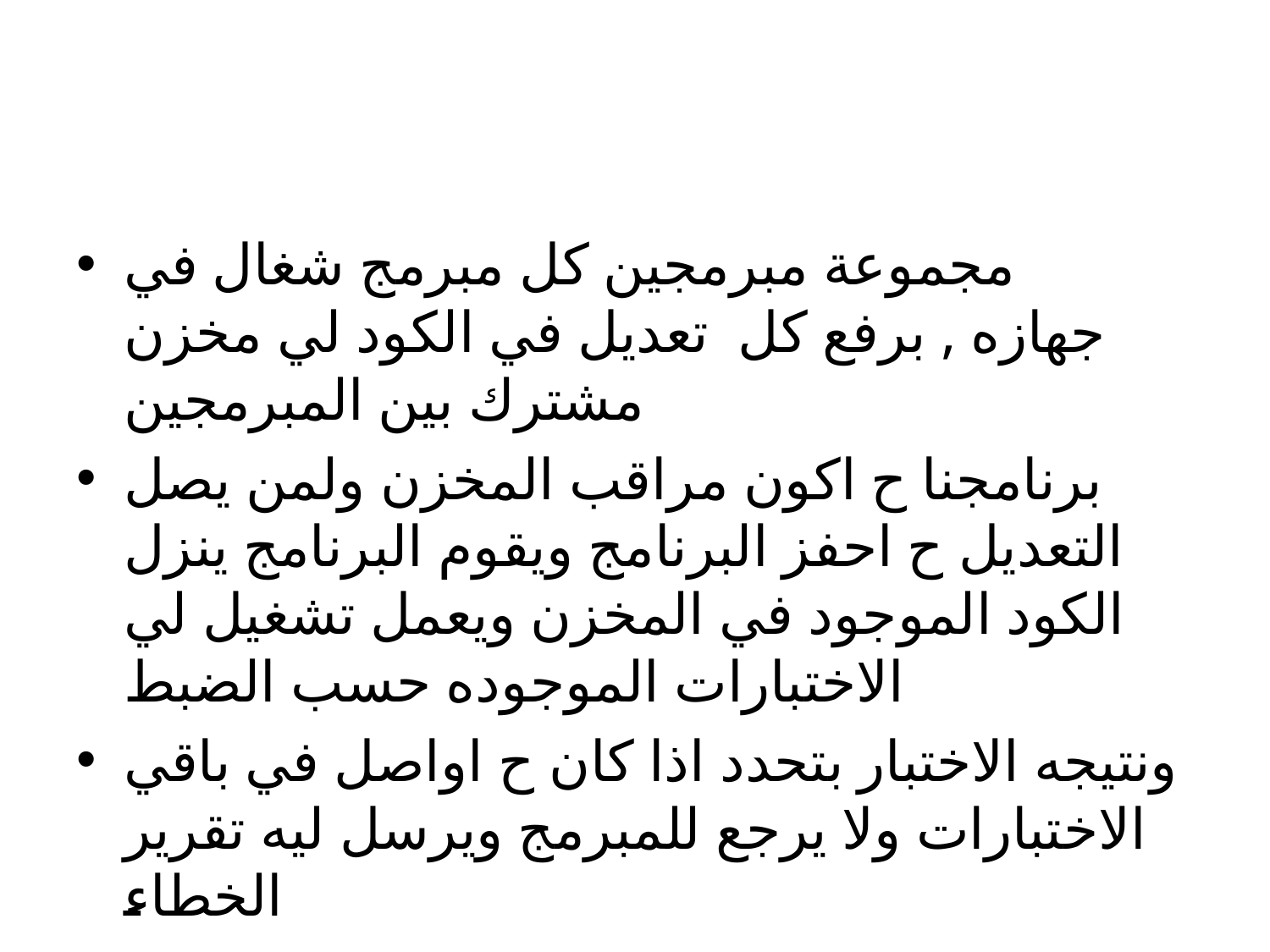

#
مجموعة مبرمجين كل مبرمج شغال في جهازه , برفع كل  تعديل في الكود لي مخزن مشترك بين المبرمجين
برنامجنا ح اكون مراقب المخزن ولمن يصل التعديل ح احفز البرنامج ويقوم البرنامج ينزل الكود الموجود في المخزن ويعمل تشغيل لي الاختبارات الموجوده حسب الضبط
ونتيجه الاختبار بتحدد اذا كان ح اواصل في باقي الاختبارات ولا يرجع للمبرمج ويرسل ليه تقرير الخطاء